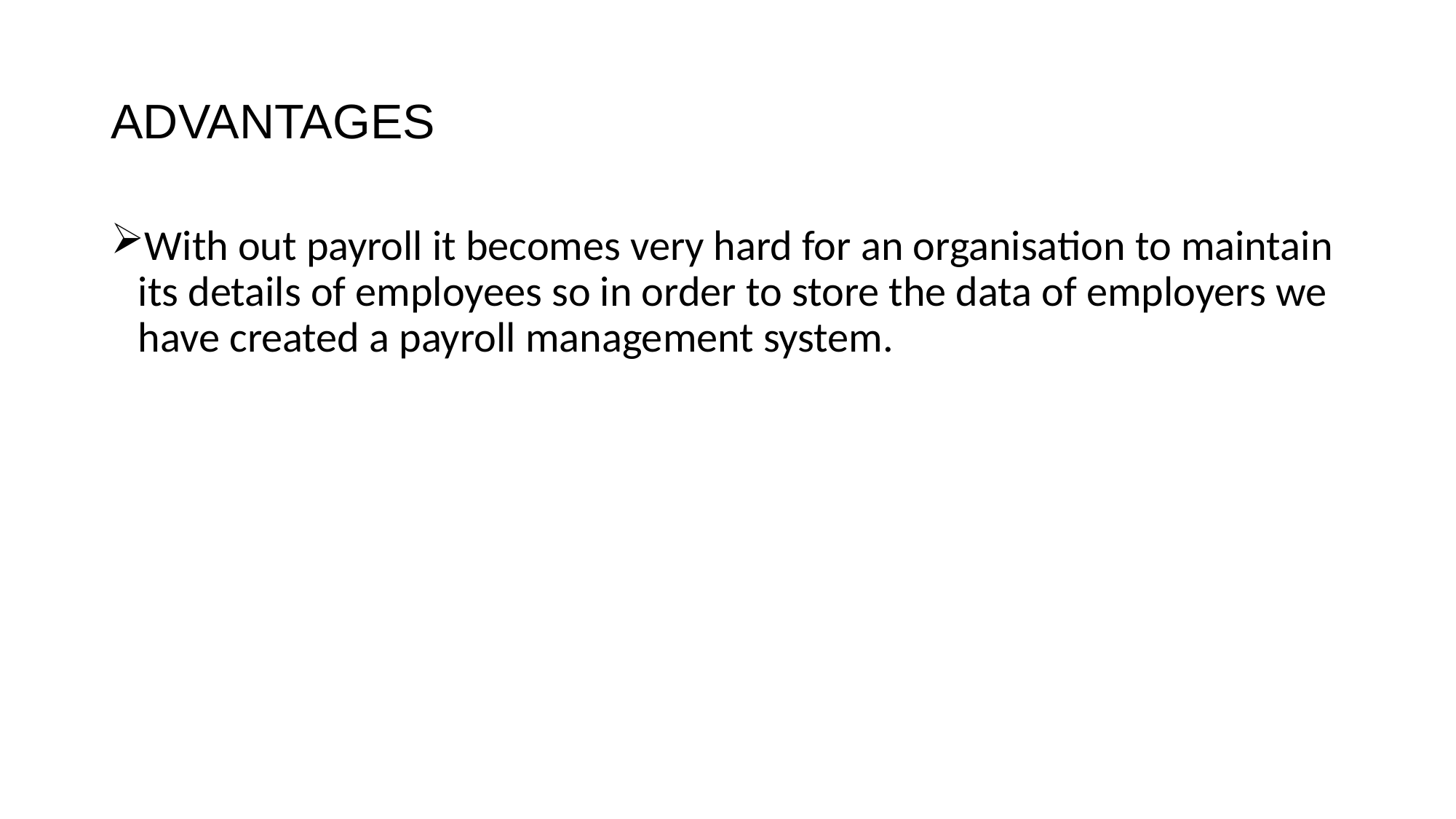

# ADVANTAGES
With out payroll it becomes very hard for an organisation to maintain its details of employees so in order to store the data of employers we have created a payroll management system.